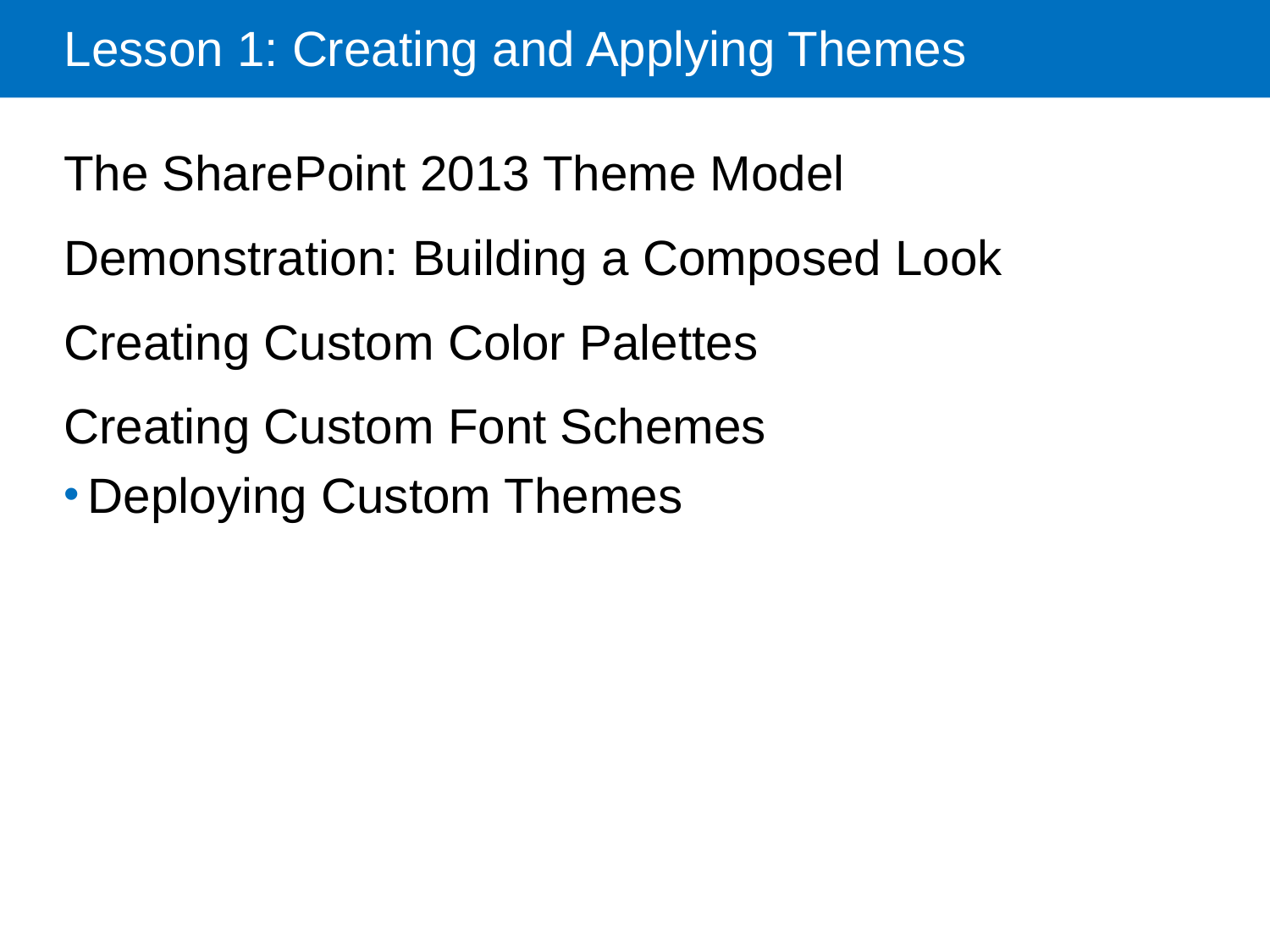

# Lesson 1: Creating and Applying Themes
The SharePoint 2013 Theme Model
Demonstration: Building a Composed Look
Creating Custom Color Palettes
Creating Custom Font Schemes
Deploying Custom Themes